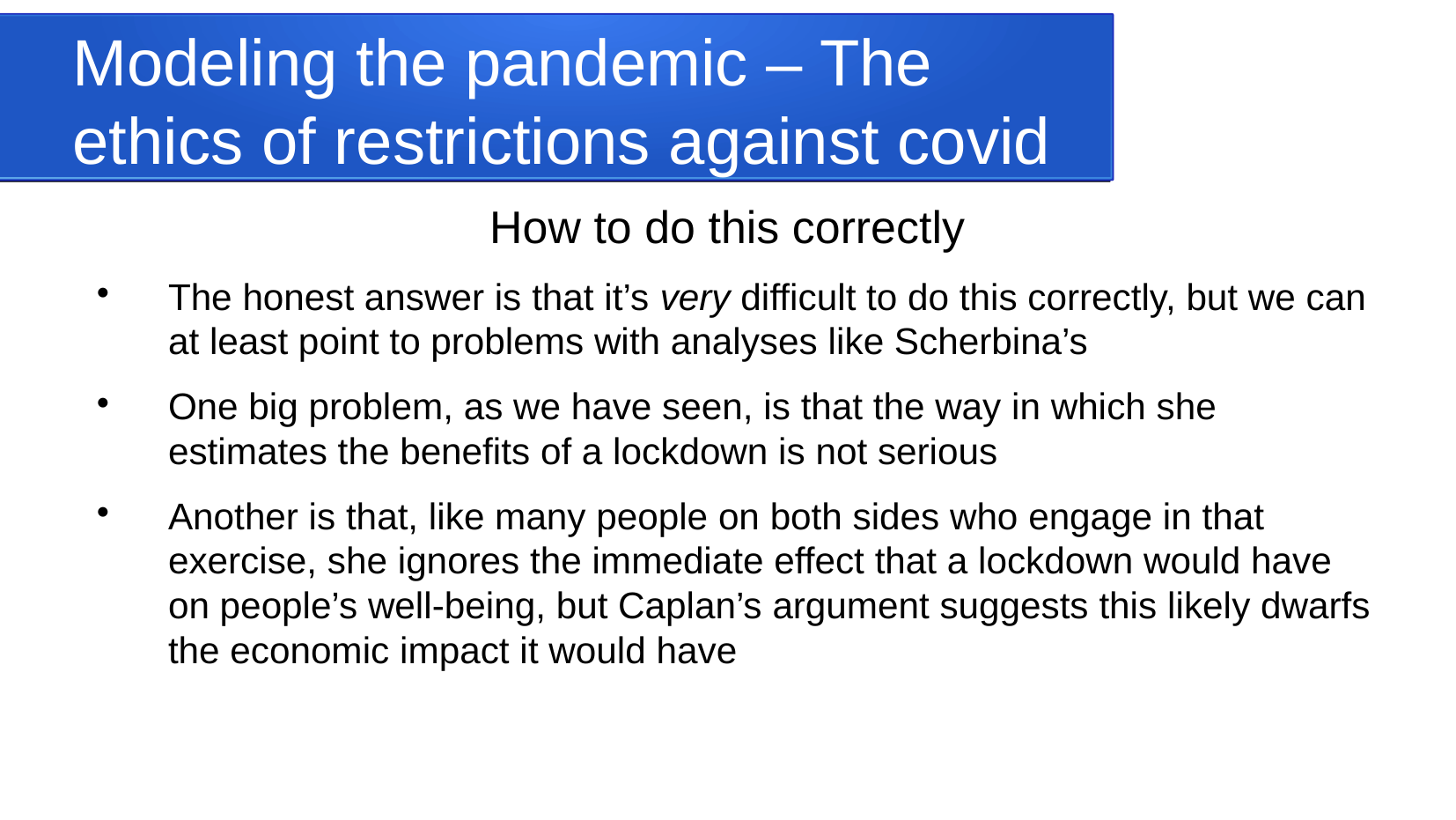

Modeling the pandemic – The ethics of restrictions against covid
How to do this correctly
The honest answer is that it’s very difficult to do this correctly, but we can at least point to problems with analyses like Scherbina’s
One big problem, as we have seen, is that the way in which she estimates the benefits of a lockdown is not serious
Another is that, like many people on both sides who engage in that exercise, she ignores the immediate effect that a lockdown would have on people’s well-being, but Caplan’s argument suggests this likely dwarfs the economic impact it would have